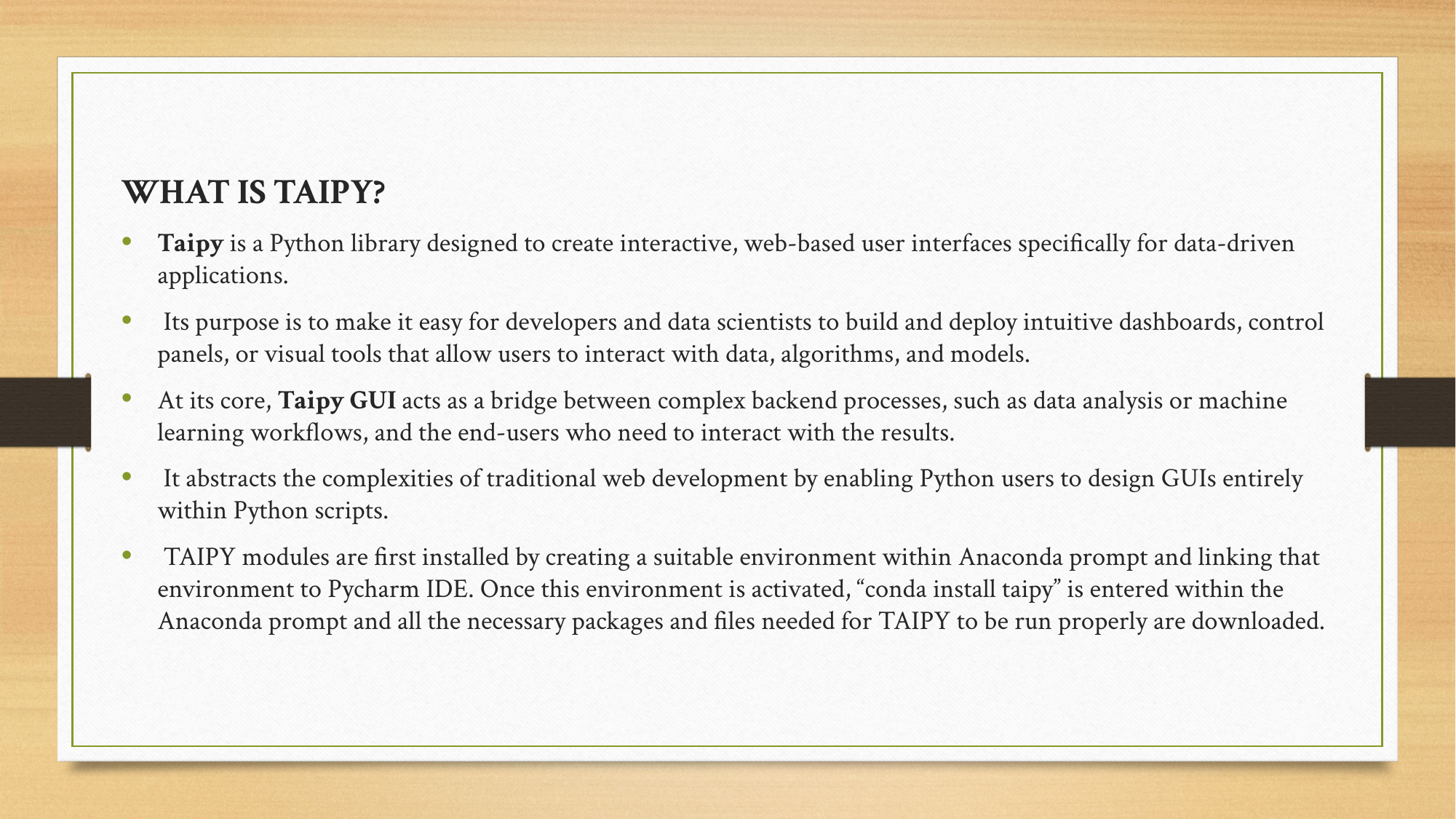

WHAT IS TAIPY?
Taipy is a Python library designed to create interactive, web-based user interfaces specifically for data-driven applications.
 Its purpose is to make it easy for developers and data scientists to build and deploy intuitive dashboards, control panels, or visual tools that allow users to interact with data, algorithms, and models.
At its core, Taipy GUI acts as a bridge between complex backend processes, such as data analysis or machine learning workflows, and the end-users who need to interact with the results.
 It abstracts the complexities of traditional web development by enabling Python users to design GUIs entirely within Python scripts.
 TAIPY modules are first installed by creating a suitable environment within Anaconda prompt and linking that environment to Pycharm IDE. Once this environment is activated, “conda install taipy” is entered within the Anaconda prompt and all the necessary packages and files needed for TAIPY to be run properly are downloaded.